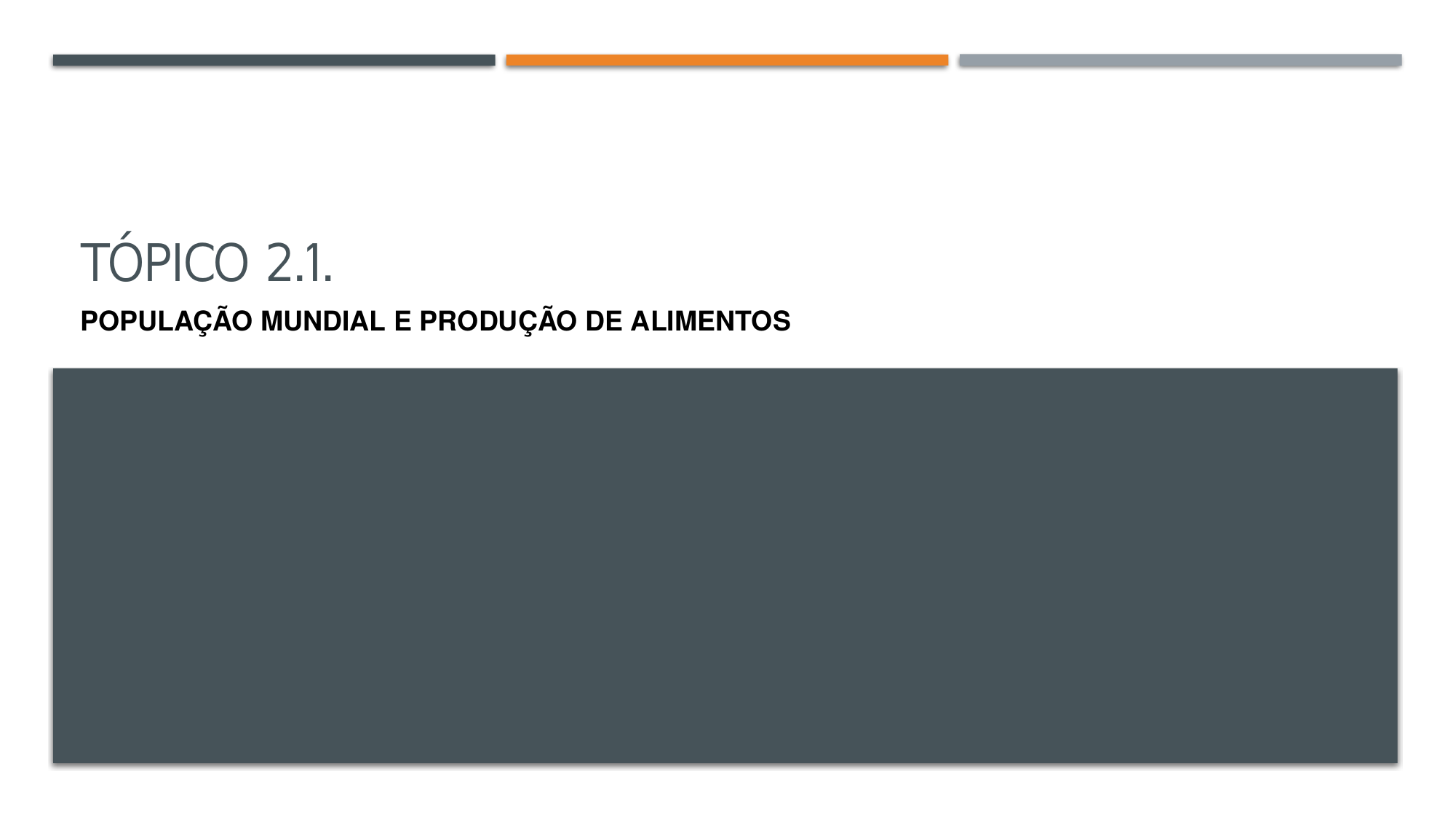

# Tópico 2.1.
População mundial e Produção de Alimentos